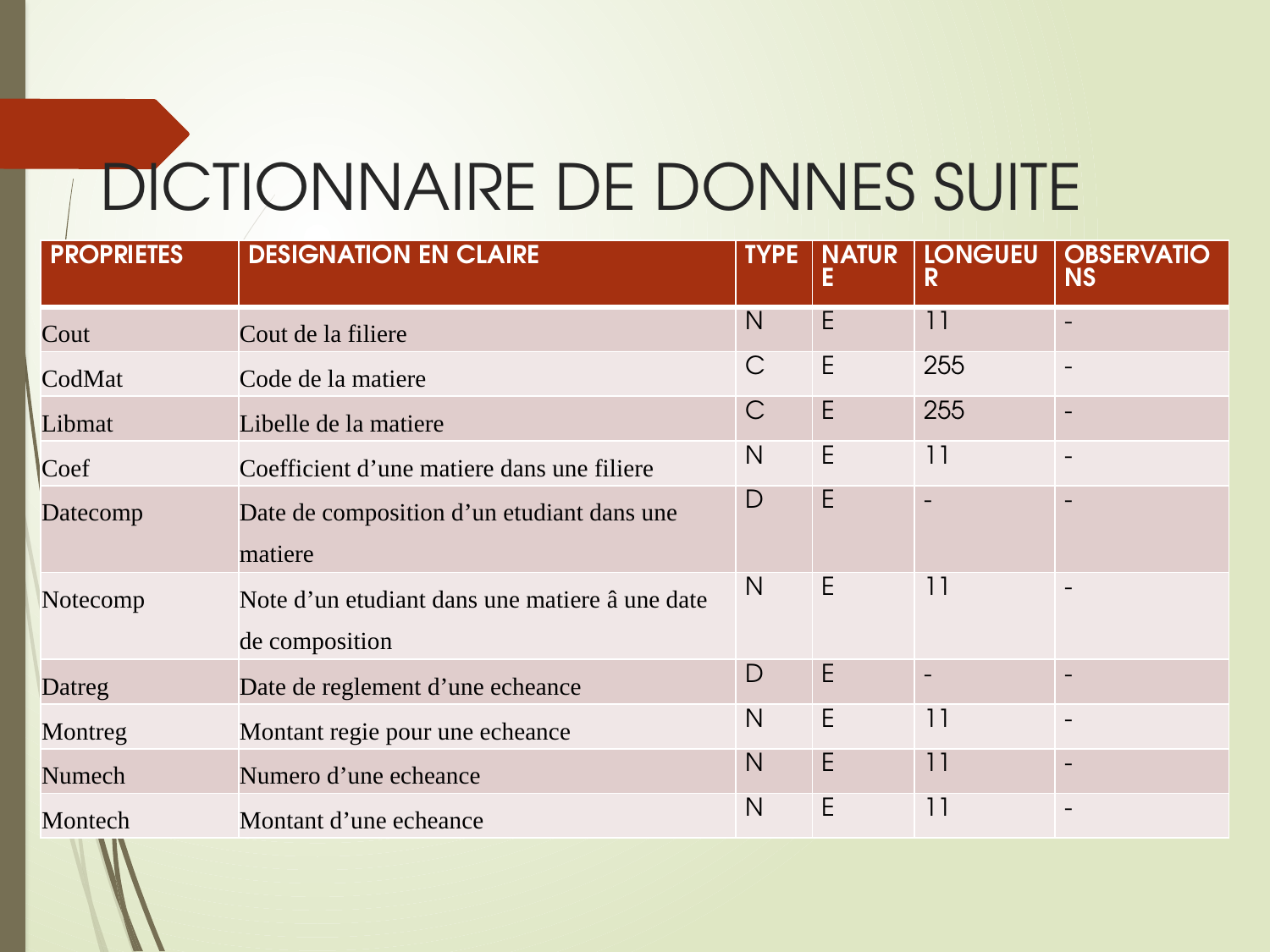

# DICTIONNAIRE DE DONNES SUITE
| PROPRIETES | DESIGNATION EN CLAIRE | TYPE | NATURE | LONGUEUR | OBSERVATIONS |
| --- | --- | --- | --- | --- | --- |
| Cout | Cout de la filiere | N | E | 11 | - |
| CodMat | Code de la matiere | C | E | 255 | - |
| Libmat | Libelle de la matiere | C | E | 255 | - |
| Coef | Coefficient d’une matiere dans une filiere | N | E | 11 | - |
| Datecomp | Date de composition d’un etudiant dans une matiere | D | E | - | - |
| Notecomp | Note d’un etudiant dans une matiere â une date de composition | N | E | 11 | - |
| Datreg | Date de reglement d’une echeance | D | E | - | - |
| Montreg | Montant regie pour une echeance | N | E | 11 | - |
| Numech | Numero d’une echeance | N | E | 11 | - |
| Montech | Montant d’une echeance | N | E | 11 | - |